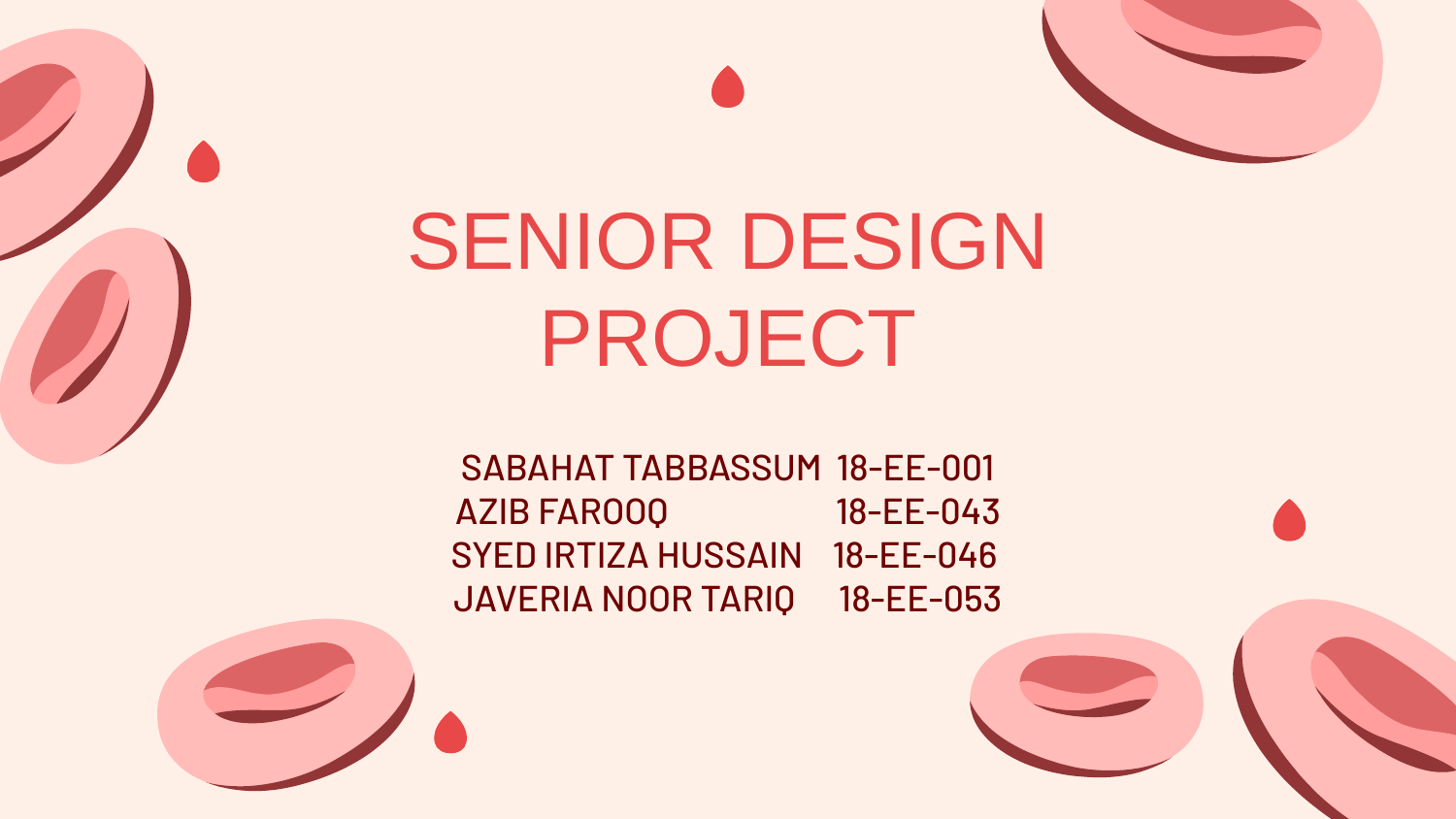

# SENIOR DESIGN PROJECT
SABAHAT TABBASSUM  18-EE-001
AZIB FAROOQ                       18-EE-043
SYED IRTIZA HUSSAIN    18-EE-046
JAVERIA NOOR TARIQ      18-EE-053